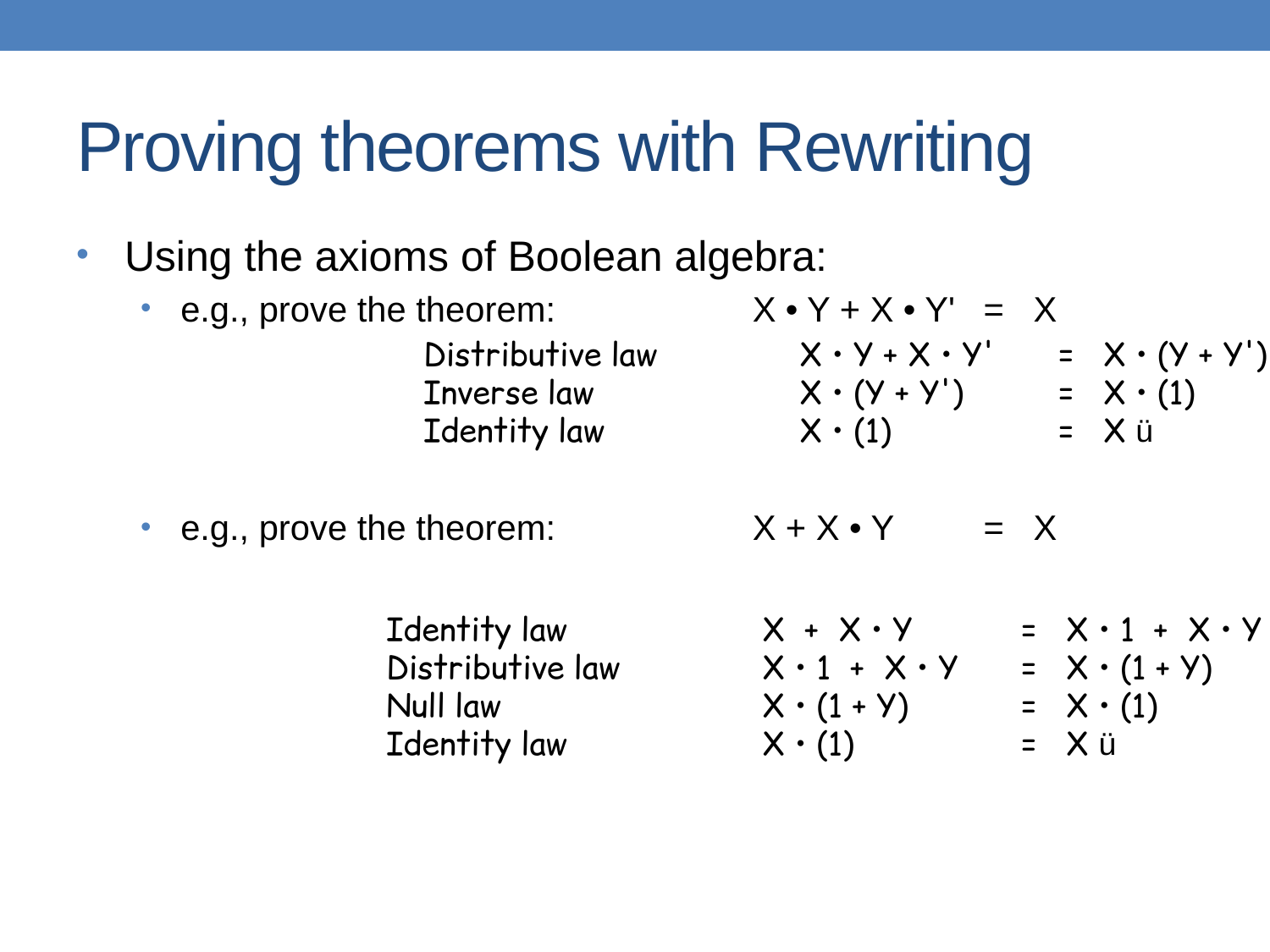

# Proving theorems with Rewriting
Using the axioms of Boolean algebra:
e.g., prove the theorem: 	X • Y + X • Y' 	=   X
e.g., prove the theorem: 	X + X • Y 	=   X
Distributive law	X • Y + X • Y'	=   X • (Y + Y')
Inverse law	X • (Y + Y') 	=   X • (1)
Identity law	X • (1)		=   X ü
Identity law 	X  +  X • Y	=   X • 1  +  X • Y
Distributive law	X • 1  +  X • Y	=   X • (1 + Y)
Null law	X • (1 + Y)	=   X • (1)
Identity law	X • (1) 		=   X ü